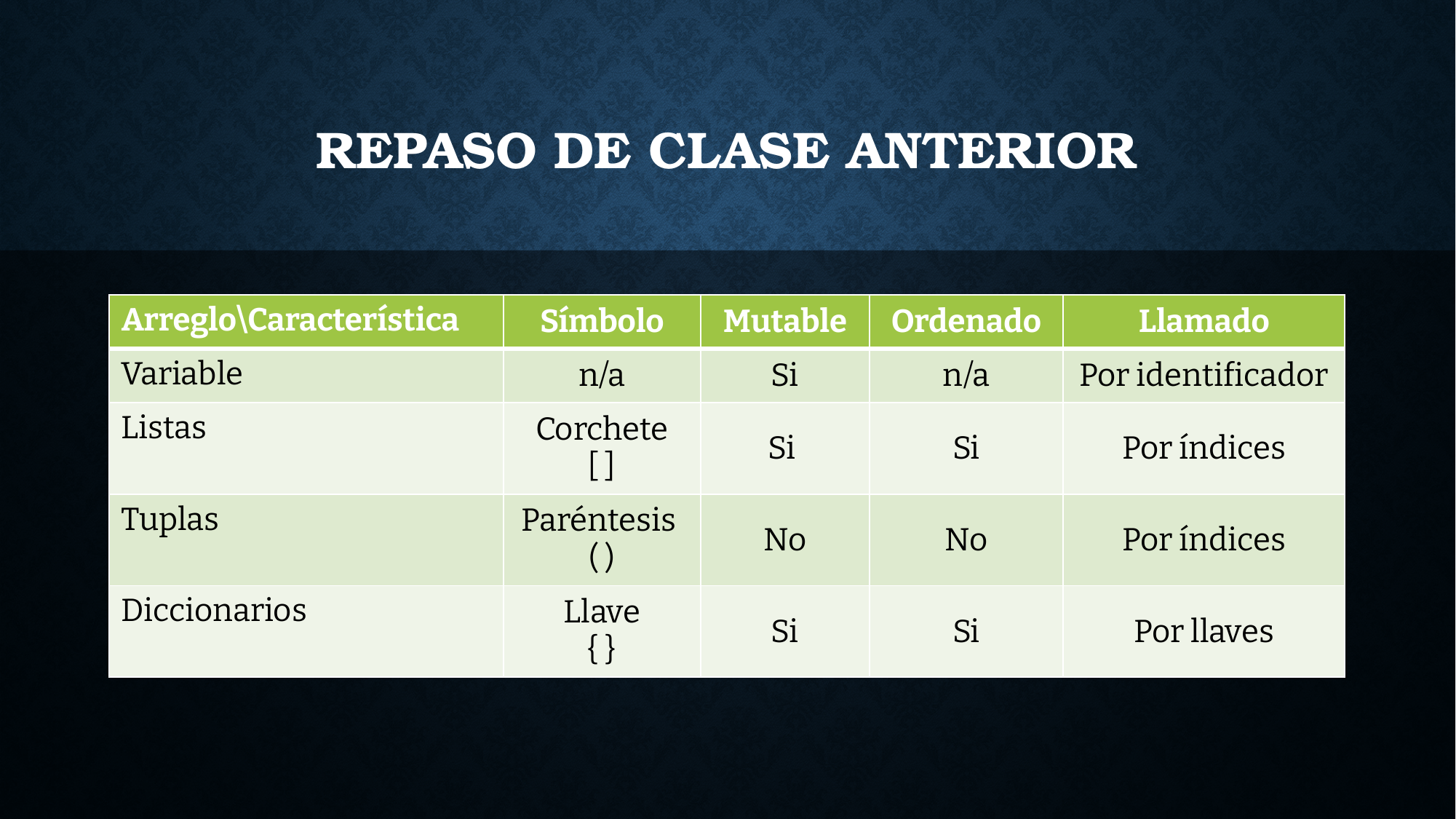

# Repaso de clase anterior

| Arreglo\Característica | Símbolo | Mutable | Ordenado | Llamado |
| --- | --- | --- | --- | --- |
| Variable | n/a | Si | n/a | Por identificador |
| Listas | Corchete [ ] | Si | Si | Por índices |
| Tuplas | Paréntesis  ( ) | No | No | Por índices |
| Diccionarios | Llave { } | Si | Si | Por llaves |